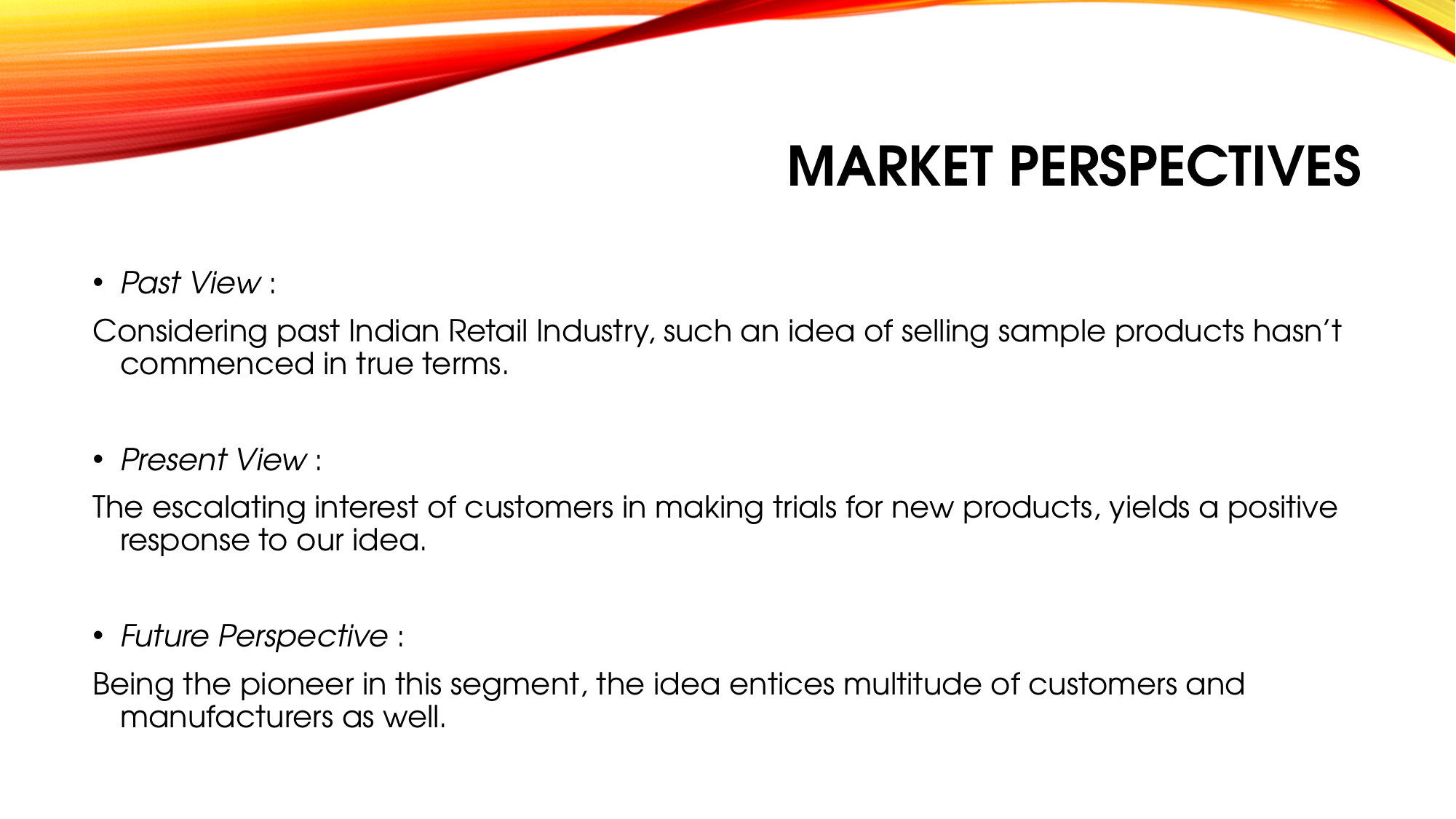

# Market Perspectives
Past View :
Considering past Indian Retail Industry, such an idea of selling sample products hasn’t commenced in true terms.

Present View :
The escalating interest of customers in making trials for new products, yields a positive response to our idea.

Future Perspective :
Being the pioneer in this segment, the idea entices multitude of customers and manufacturers as well.